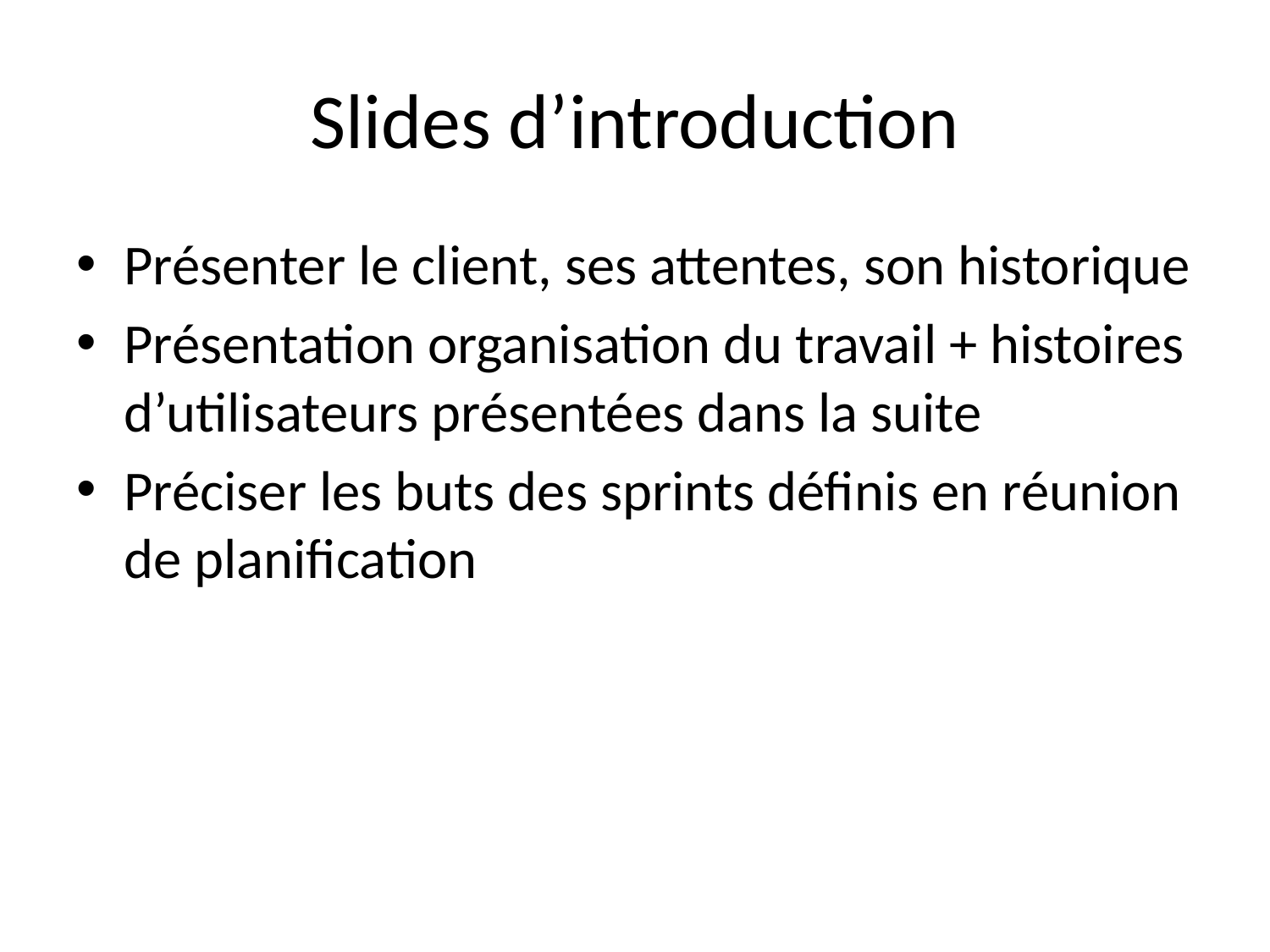

# Slides d’introduction
Présenter le client, ses attentes, son historique
Présentation organisation du travail + histoires d’utilisateurs présentées dans la suite
Préciser les buts des sprints définis en réunion de planification